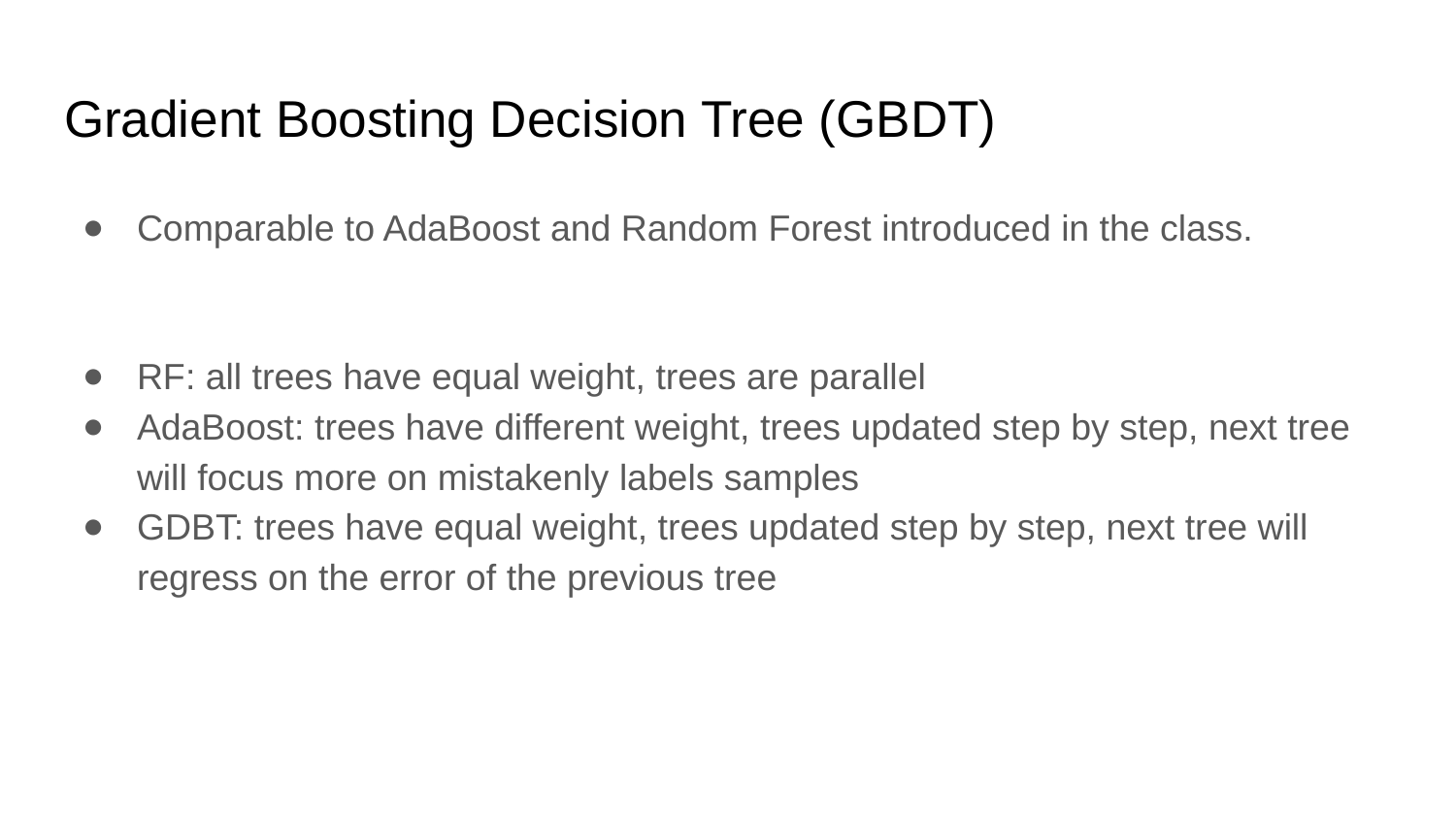

# Gradient Boosting Decision Tree (GBDT)
Comparable to AdaBoost and Random Forest introduced in the class.

RF: all trees have equal weight, trees are parallel
AdaBoost: trees have different weight, trees updated step by step, next tree will focus more on mistakenly labels samples
GDBT: trees have equal weight, trees updated step by step, next tree will regress on the error of the previous tree